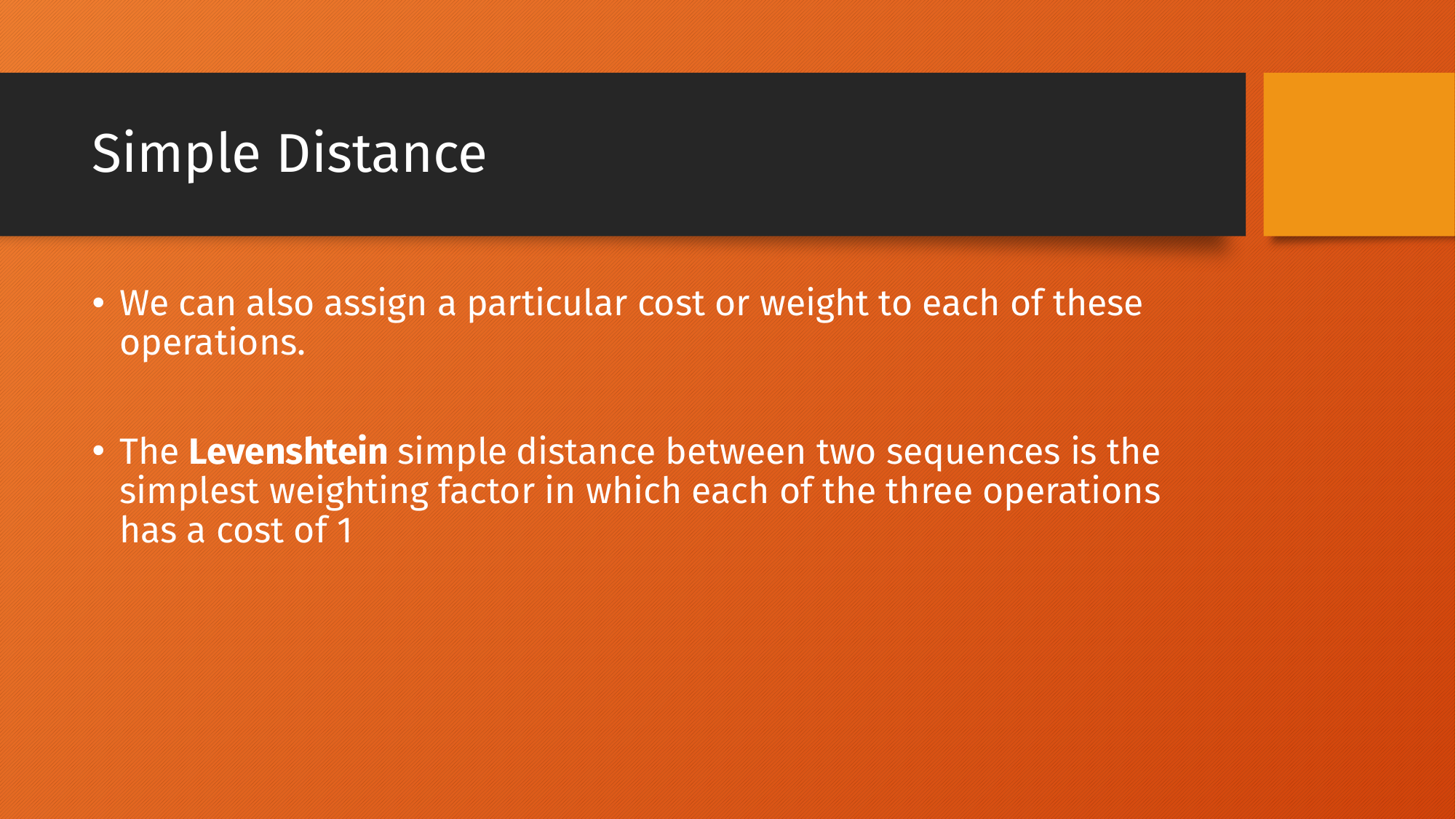

# Simple Distance
We can also assign a particular cost or weight to each of these operations.

The Levenshtein simple distance between two sequences is the simplest weighting factor in which each of the three operations has a cost of 1